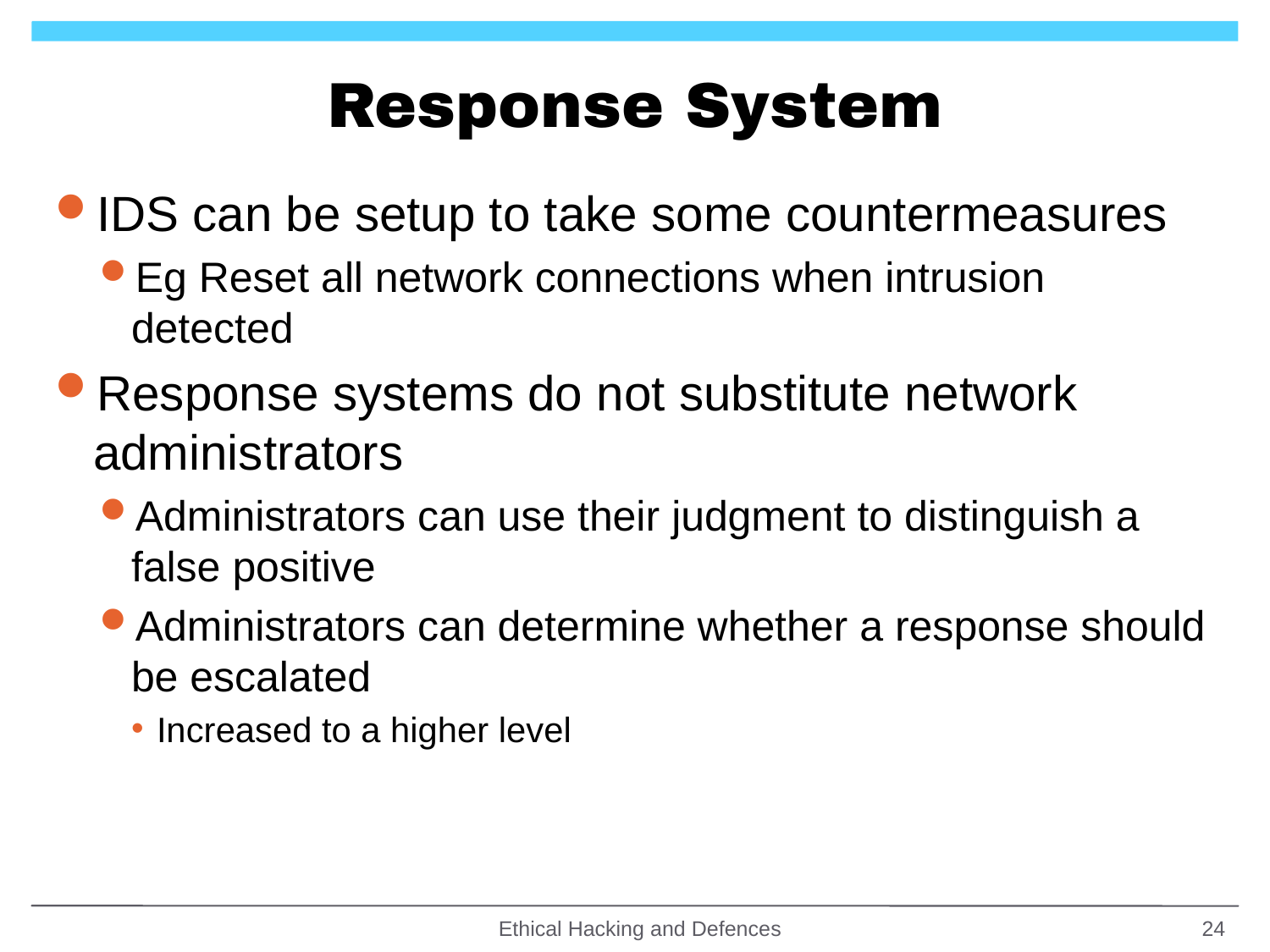

# Response System
IDS can be setup to take some countermeasures
Eg Reset all network connections when intrusion detected
Response systems do not substitute network administrators
Administrators can use their judgment to distinguish a false positive
Administrators can determine whether a response should be escalated
Increased to a higher level
Ethical Hacking and Defences
24